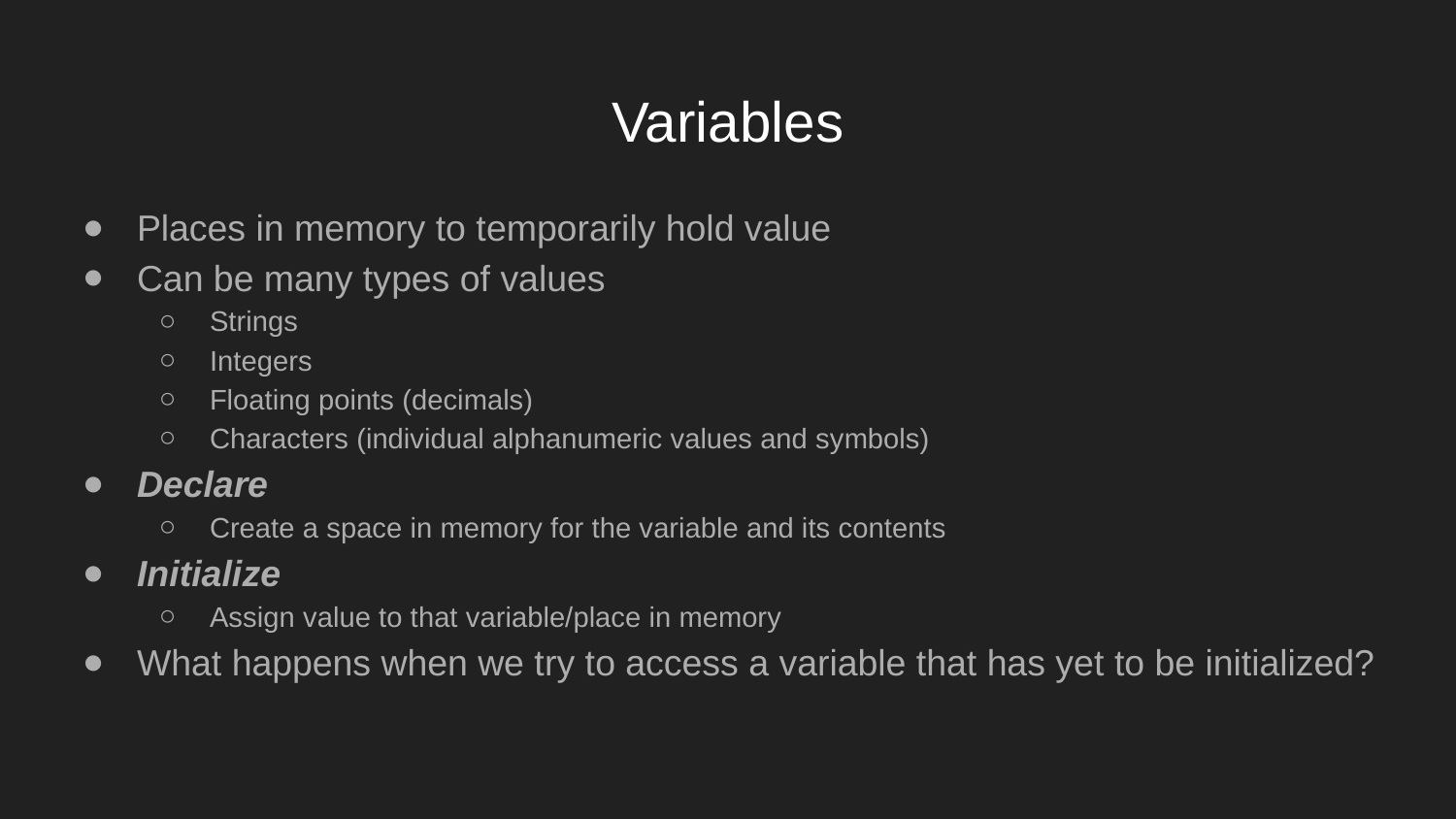

# Variables
Places in memory to temporarily hold value
Can be many types of values
Strings
Integers
Floating points (decimals)
Characters (individual alphanumeric values and symbols)
Declare
Create a space in memory for the variable and its contents
Initialize
Assign value to that variable/place in memory
What happens when we try to access a variable that has yet to be initialized?